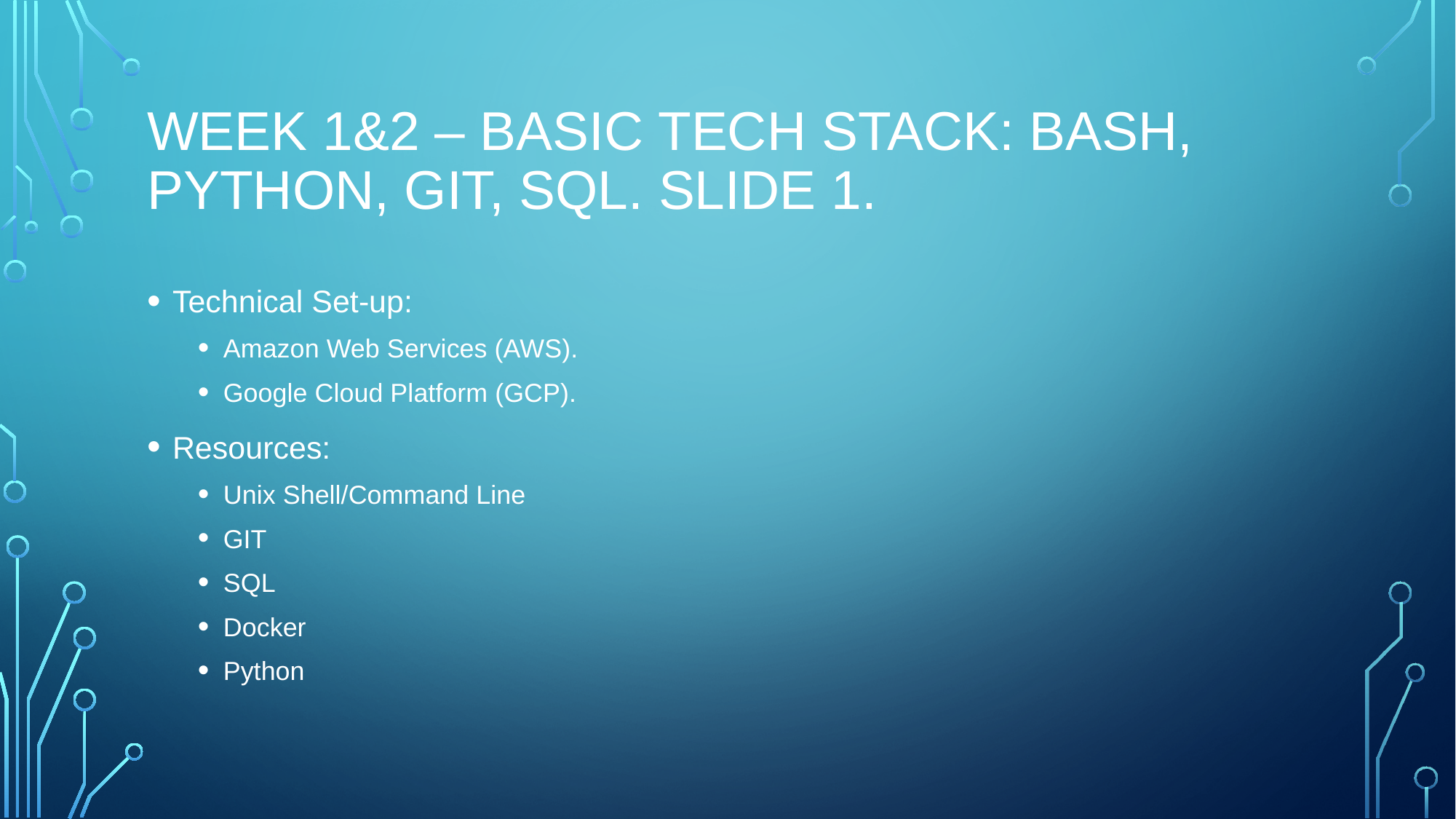

# Week 1&2 – Basic Tech stack: bash, python, git, sql. Slide 1.
Technical Set-up:
Amazon Web Services (AWS).
Google Cloud Platform (GCP).
Resources:
Unix Shell/Command Line
GIT
SQL
Docker
Python